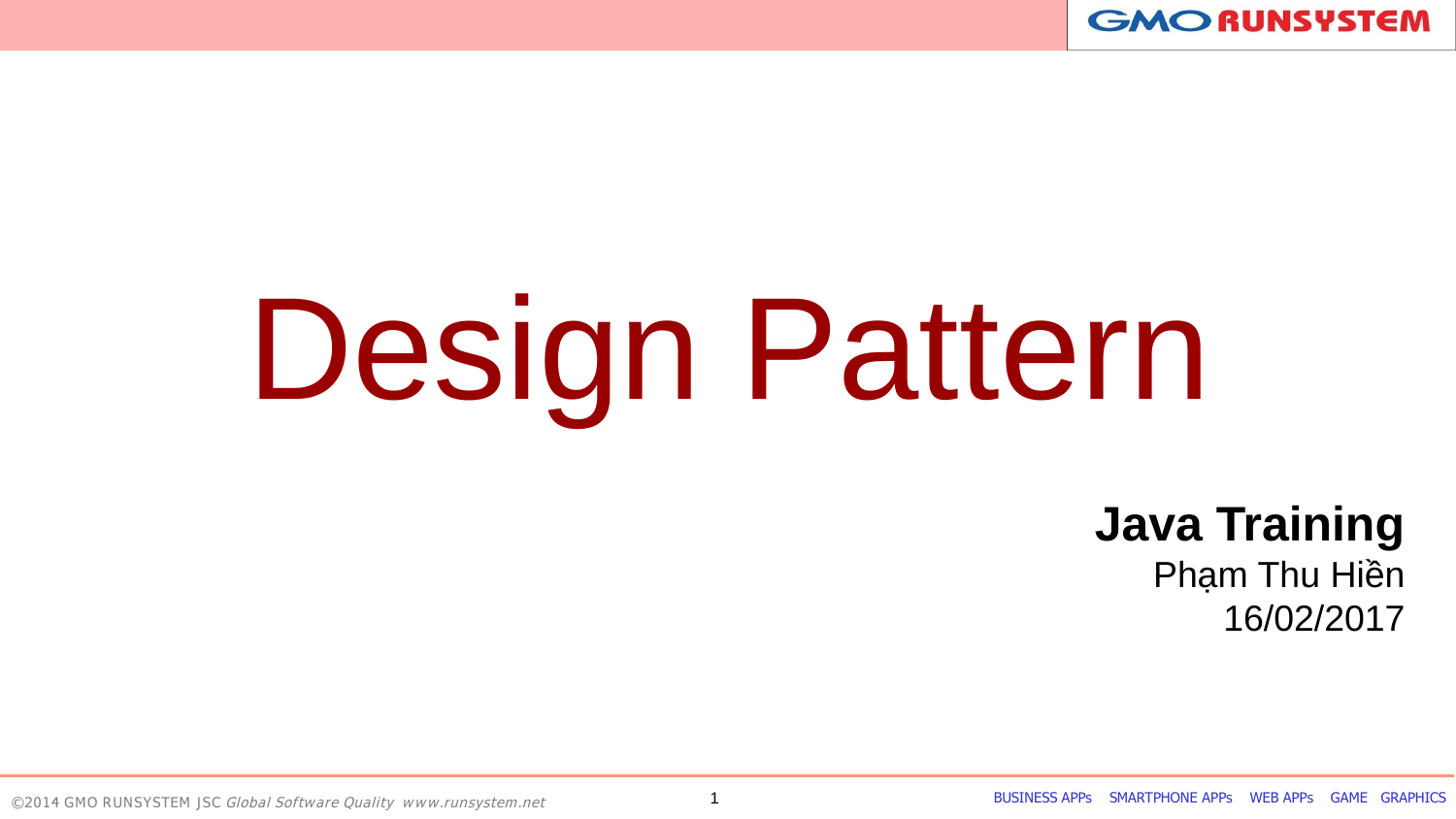

# Design Pattern
Java Training
Phạm Thu Hiền
16/02/2017